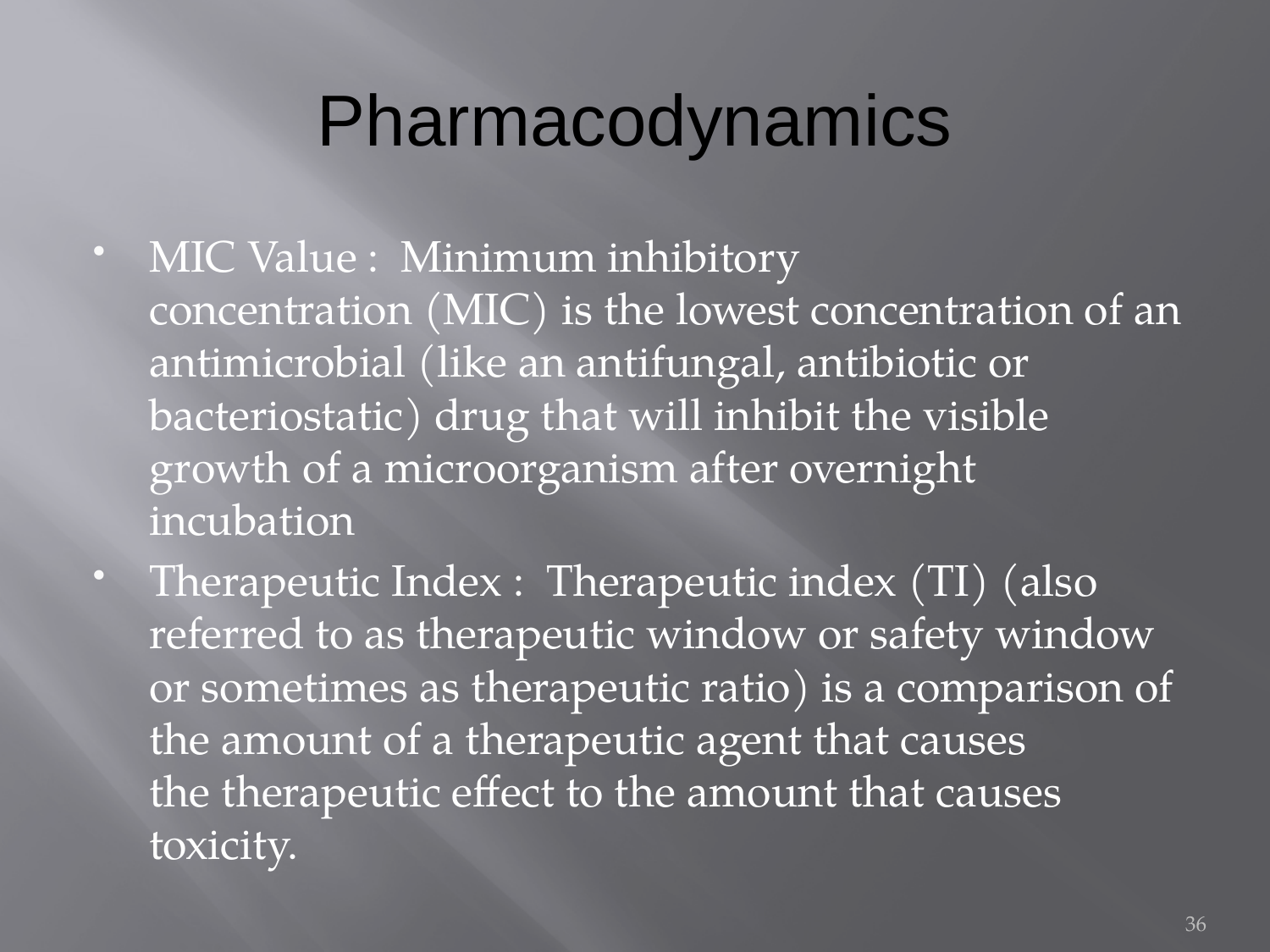

# Pharmacodynamics
MIC Value :  Minimum inhibitory concentration (MIC) is the lowest concentration of an antimicrobial (like an antifungal, antibiotic or bacteriostatic) drug that will inhibit the visible growth of a microorganism after overnight incubation
Therapeutic Index :  Therapeutic index (TI) (also referred to as therapeutic window or safety window or sometimes as therapeutic ratio) is a comparison of the amount of a therapeutic agent that causes the therapeutic effect to the amount that causes toxicity.
36